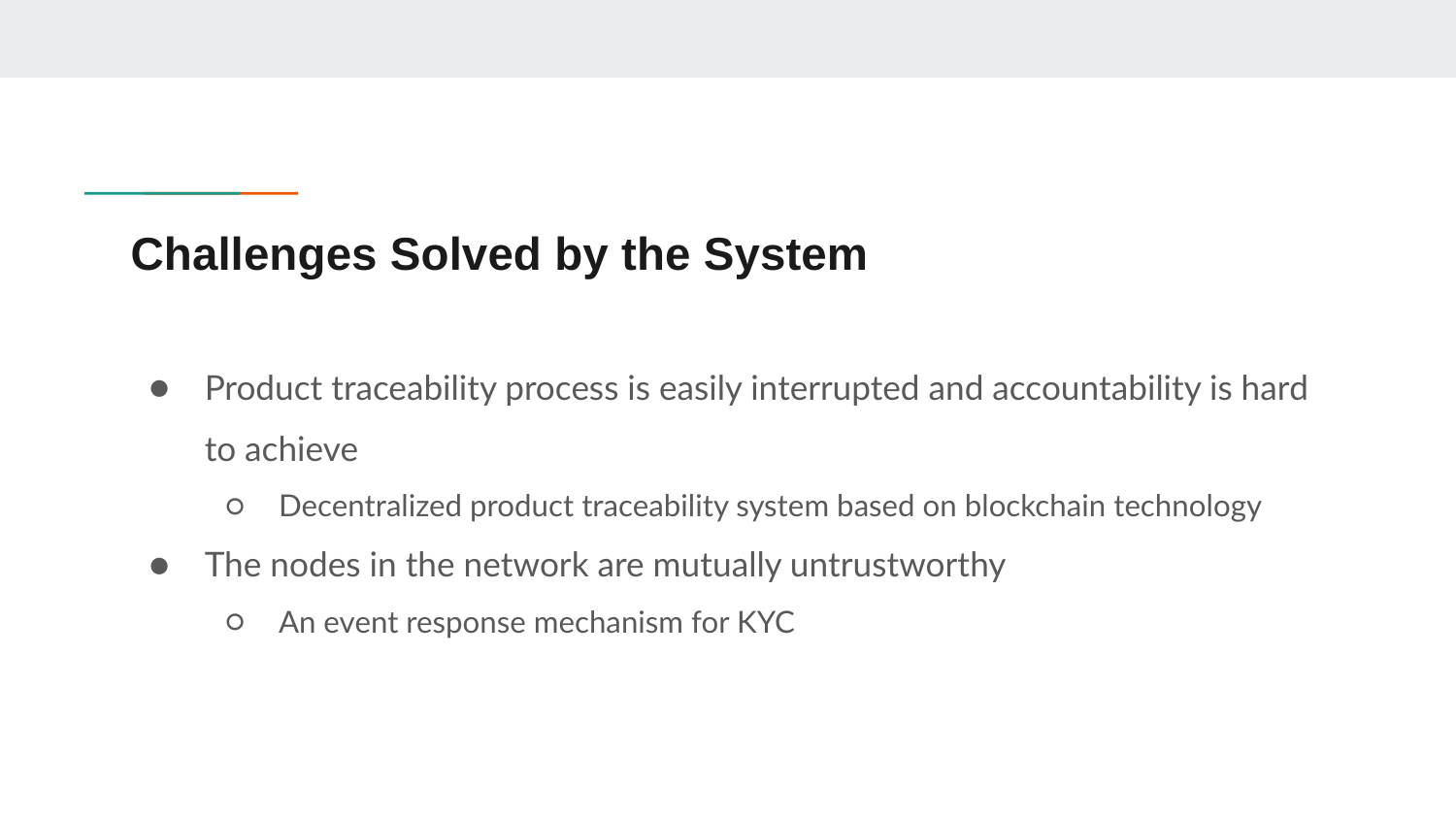

# Challenges Solved by the System
Product traceability process is easily interrupted and accountability is hard to achieve
Decentralized product traceability system based on blockchain technology
The nodes in the network are mutually untrustworthy
An event response mechanism for KYC